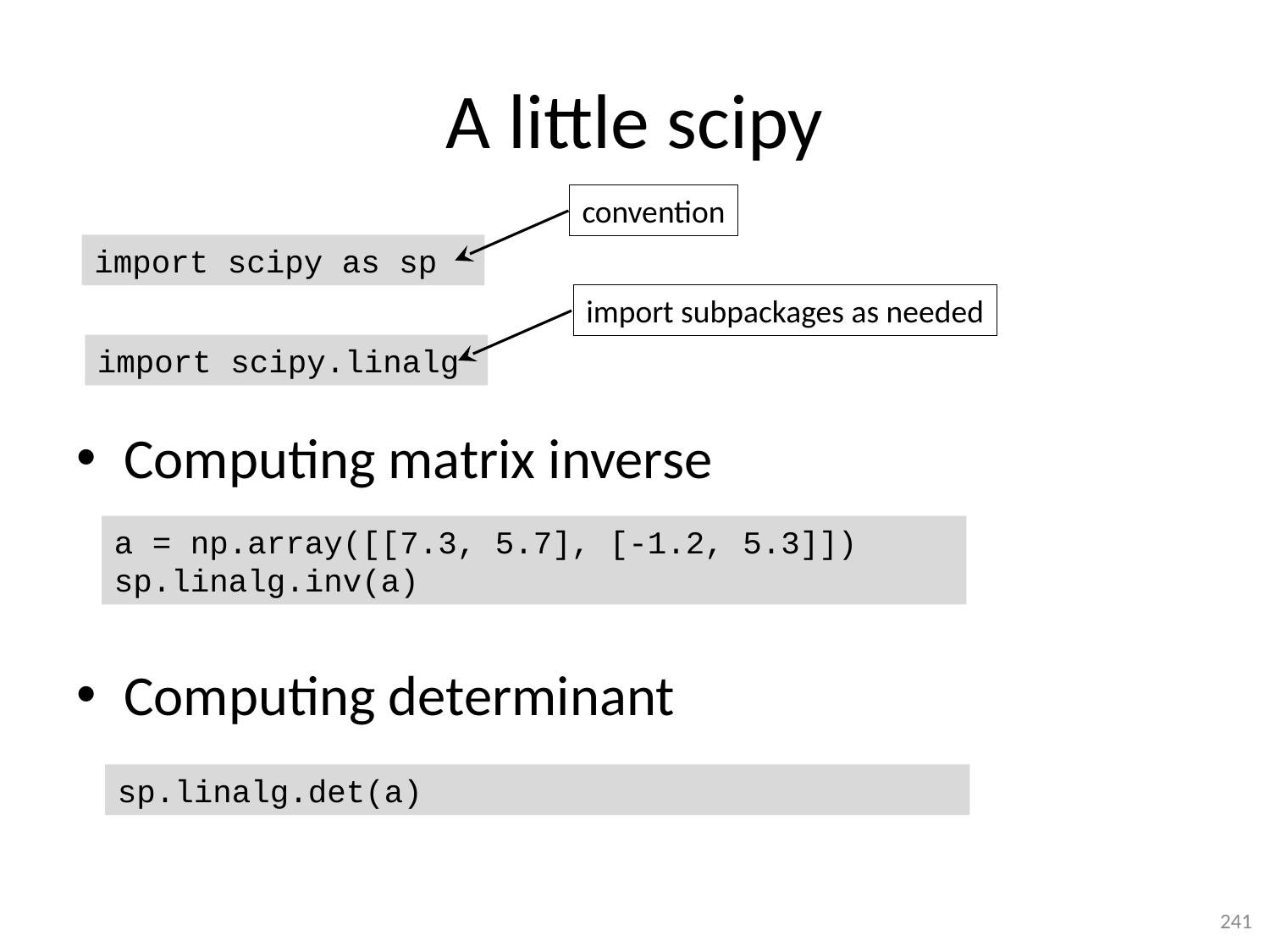

# A little scipy
convention
import scipy as sp
import subpackages as needed
import scipy.linalg
Computing matrix inverse

Computing determinant
a = np.array([[7.3, 5.7], [-1.2, 5.3]])
sp.linalg.inv(a)
sp.linalg.det(a)
241